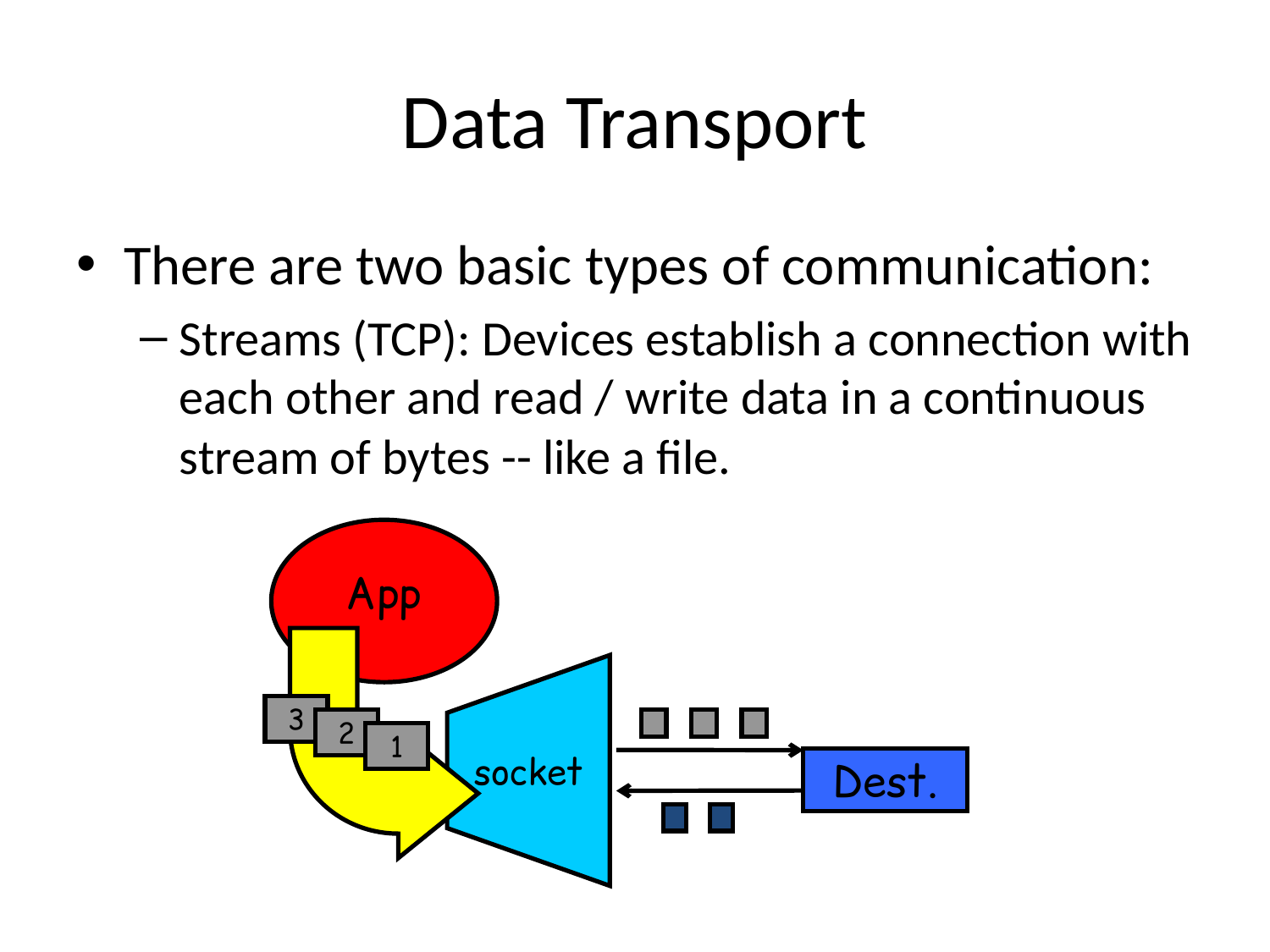

# Data Transport
There are two basic types of communication:
Streams (TCP): Devices establish a connection with each other and read / write data in a continuous stream of bytes -- like a file.

App

socket
3
2

1
Dest.